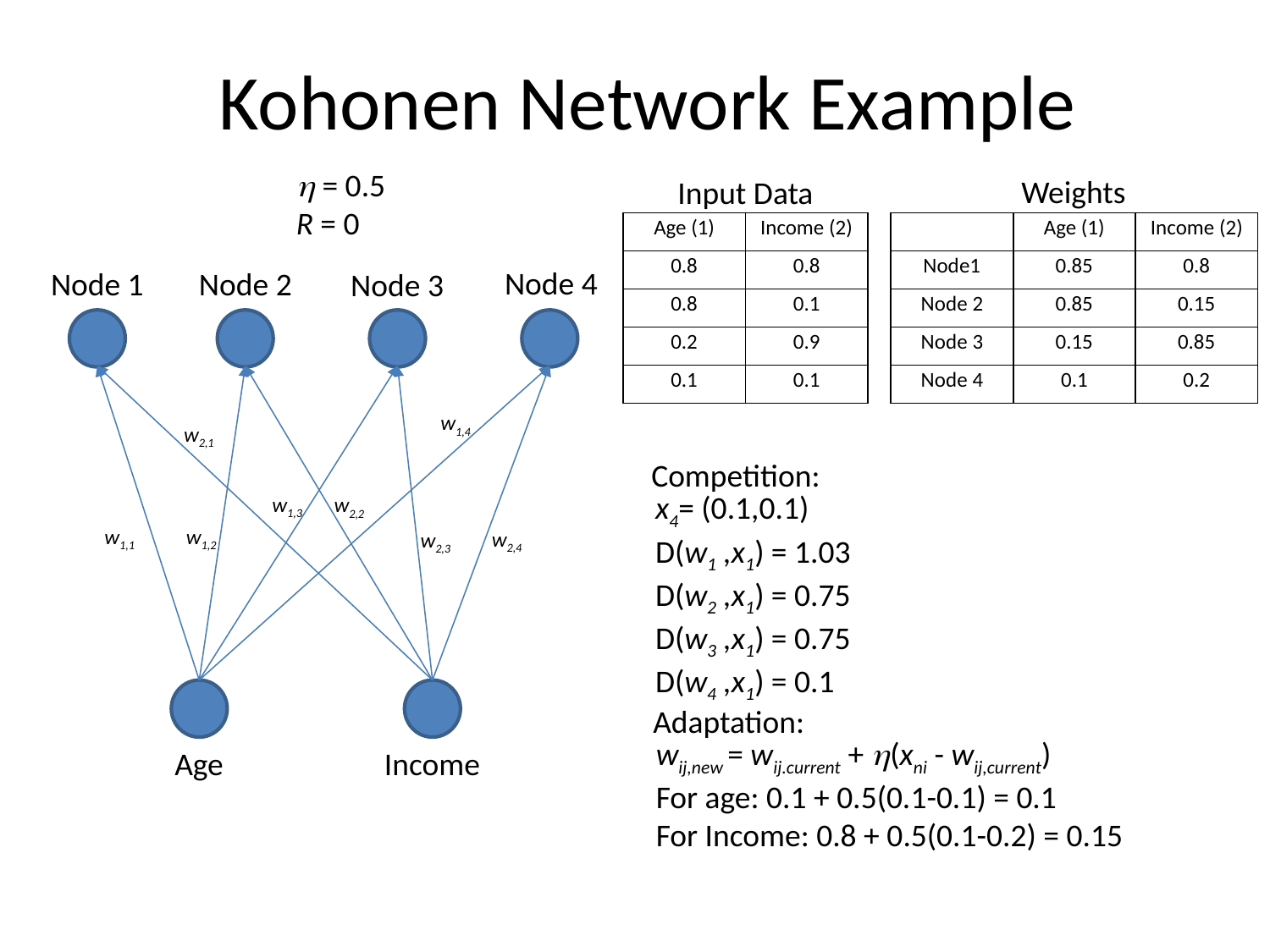

# Kohonen Network Example
η = 0.5
R = 0
Weights
Input Data
| Age (1) | Income (2) |
| --- | --- |
| 0.8 | 0.8 |
| 0.8 | 0.1 |
| 0.2 | 0.9 |
| 0.1 | 0.1 |
|  | Age (1) | Income (2) |
| --- | --- | --- |
| Node1 | 0.85 | 0.8 |
| Node 2 | 0.85 | 0.15 |
| Node 3 | 0.15 | 0.85 |
| Node 4 | 0.1 | 0.2 |
Node 4
Node 1
Node 2
Node 3

w1,4
w2,1
Competition:
x4= (0.1,0.1)
D(w1 ,x1) = 1.03
D(w2 ,x1) = 0.75
D(w3 ,x1) = 0.75
D(w4 ,x1) = 0.1
w1,3
w2,2
w1,1
w1,2
w2,4
w2,3

Adaptation:
wij,new = wij.current + η(xni - wij,current)
For age: 0.1 + 0.5(0.1-0.1) = 0.1
For Income: 0.8 + 0.5(0.1-0.2) = 0.15
Age
Income